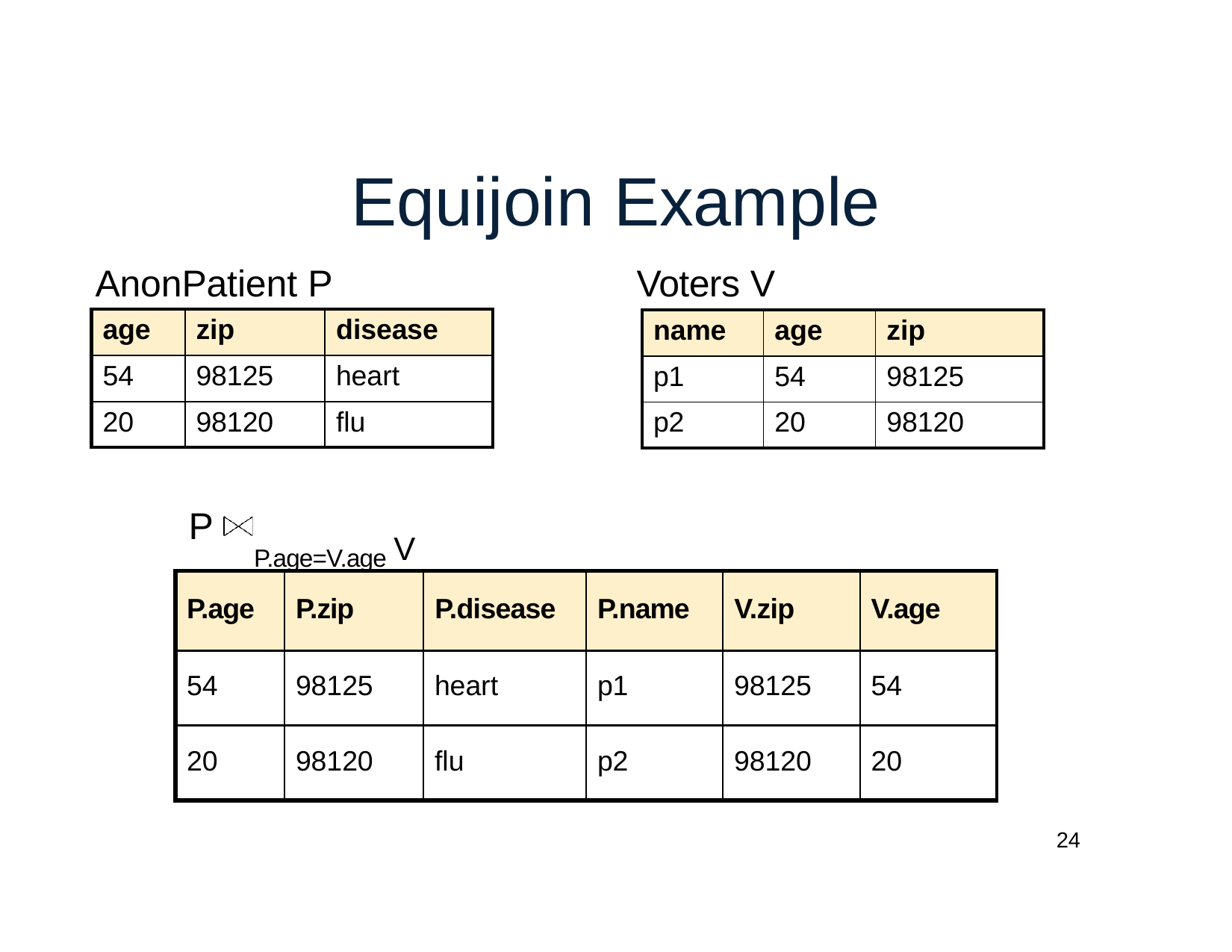

# Equijoin Example
AnonPatient P
Voters V
| age | zip | disease |
| --- | --- | --- |
| 54 | 98125 | heart |
| 20 | 98120 | flu |
| name | age | zip |
| --- | --- | --- |
| p1 | 54 | 98125 |
| p2 | 20 | 98120 |
P
P.age=V.age V

| P.age | P.zip | P.disease | P.name | V.zip | V.age |
| --- | --- | --- | --- | --- | --- |
| 54 | 98125 | heart | p1 | 98125 | 54 |
| 20 | 98120 | flu | p2 | 98120 | 20 |
24